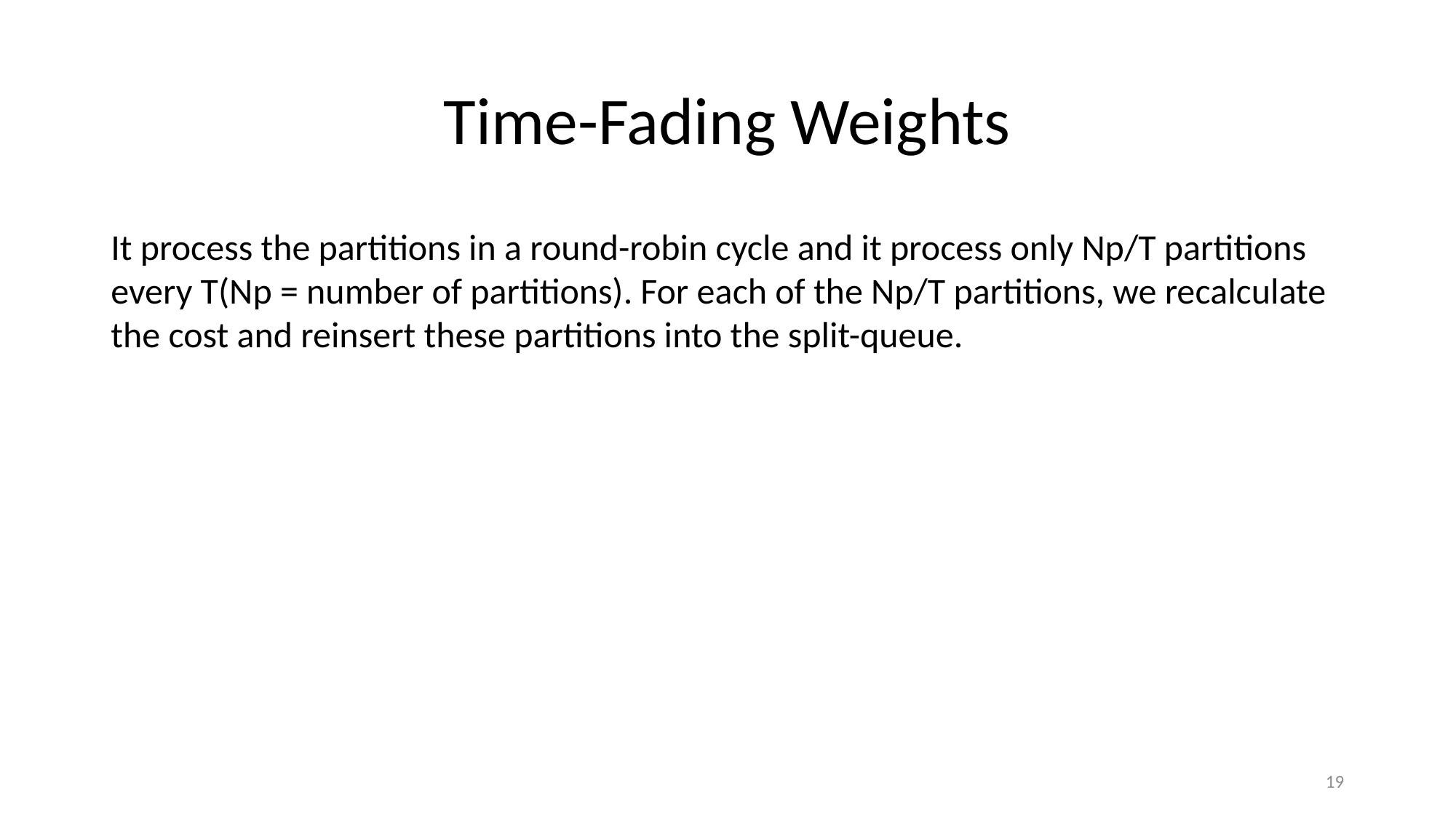

# Time-Fading Weights
It process the partitions in a round-robin cycle and it process only Np/T partitions every T(Np = number of partitions). For each of the Np/T partitions, we recalculate the cost and reinsert these partitions into the split-queue.
19